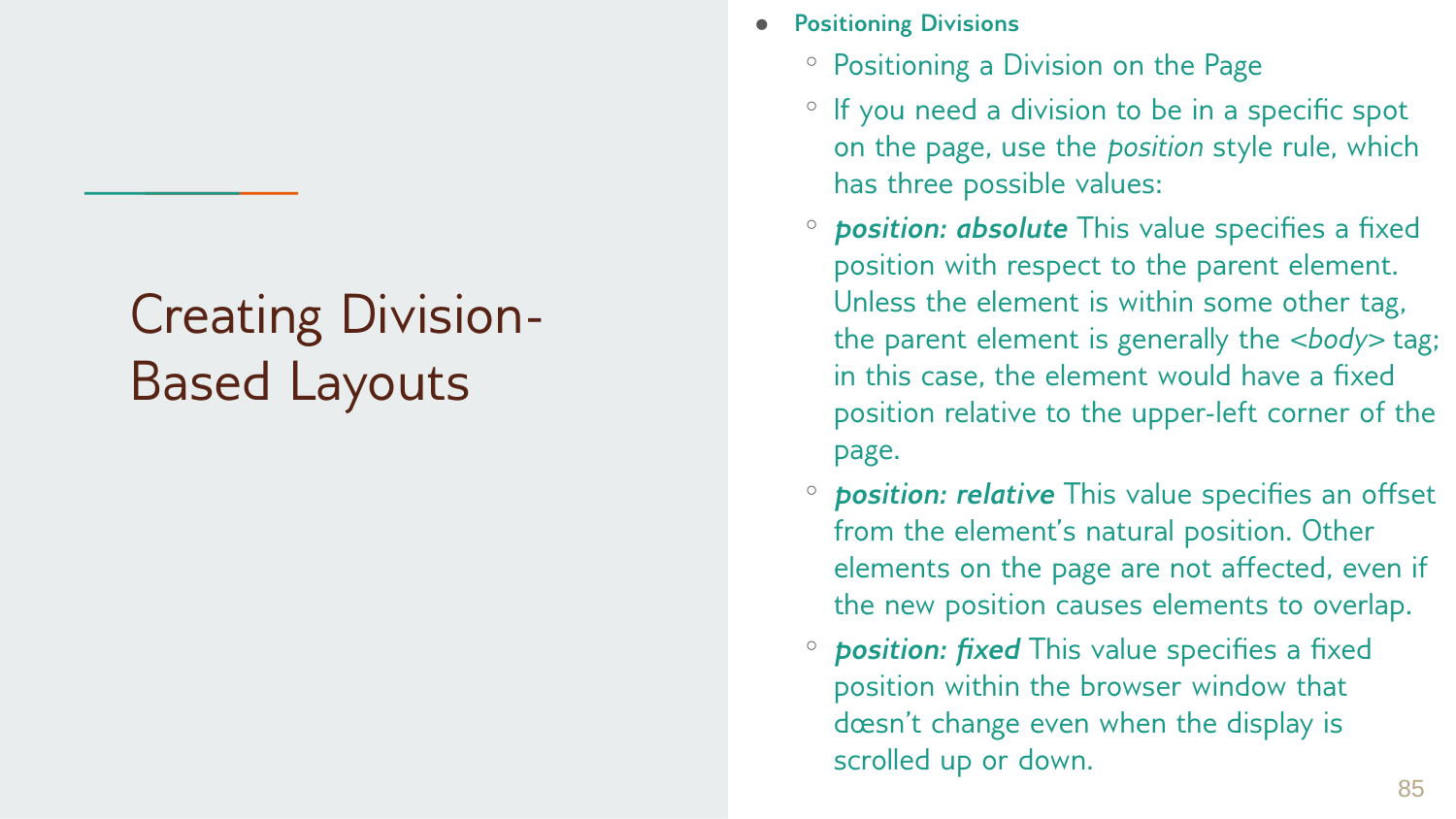

Positioning Divisions
Positioning a Division on the Page
If you need a division to be in a specific spot on the page, use the position style rule, which has three possible values:
position: absolute This value specifies a fixed position with respect to the parent element. Unless the element is within some other tag, the parent element is generally the <body> tag; in this case, the element would have a fixed position relative to the upper-left corner of the page.
position: relative This value specifies an offset from the element’s natural position. Other elements on the page are not affected, even if the new position causes elements to overlap.
position: fixed This value specifies a fixed position within the browser window that doesn’t change even when the display is scrolled up or down.
# Creating Division-Based Layouts

 85